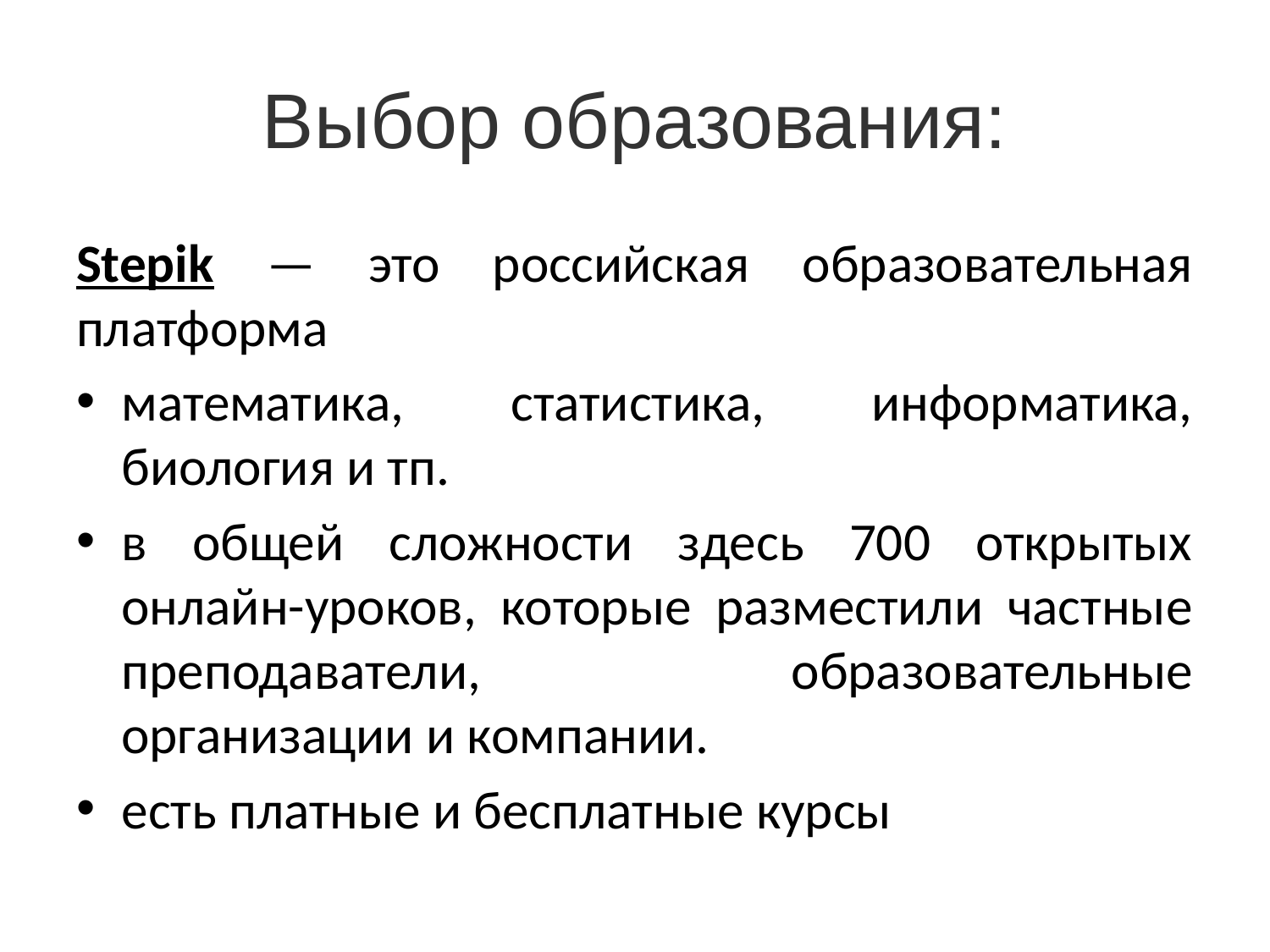

# Выбор образования:
Stepik — это российская образовательная платформа
математика, статистика, информатика, биология и тп.
в общей сложности здесь 700 открытых онлайн-уроков, которые разместили частные преподаватели, образовательные организации и компании.
есть платные и бесплатные курсы